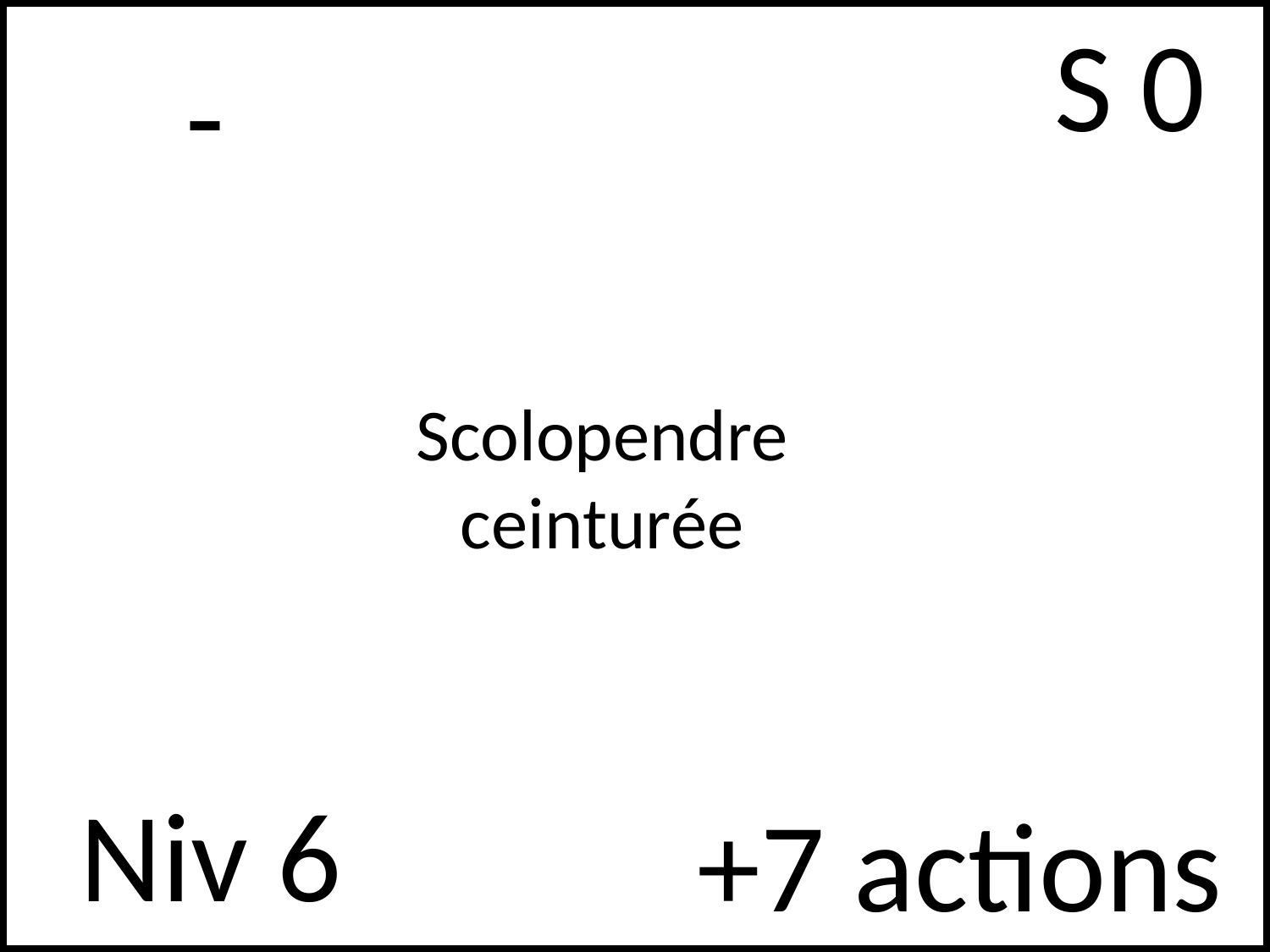

S 0
# -
Scolopendre ceinturée
Niv 6
+7 actions